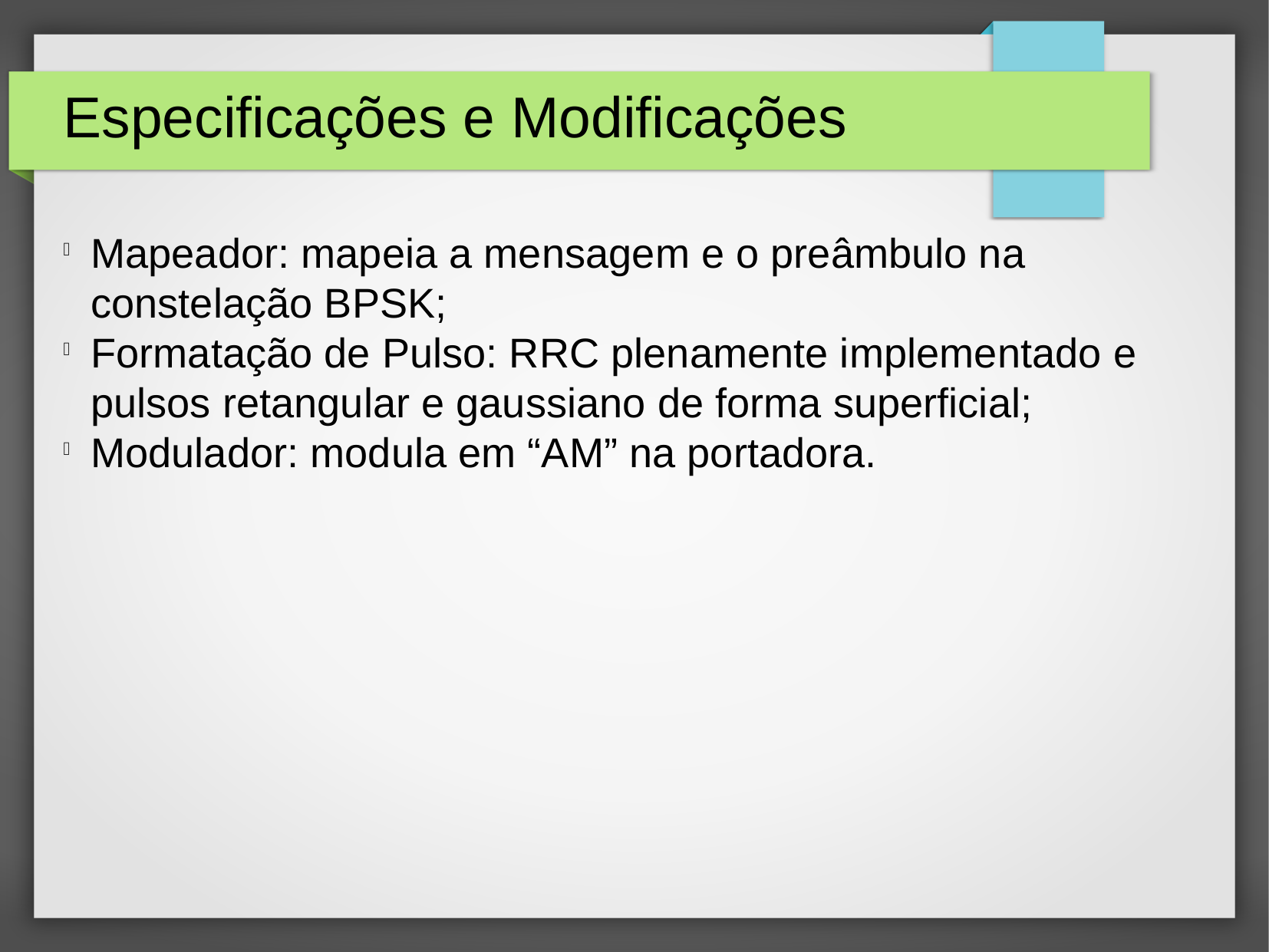

Especificações e Modificações
Mapeador: mapeia a mensagem e o preâmbulo na constelação BPSK;
Formatação de Pulso: RRC plenamente implementado e pulsos retangular e gaussiano de forma superficial;
Modulador: modula em “AM” na portadora.